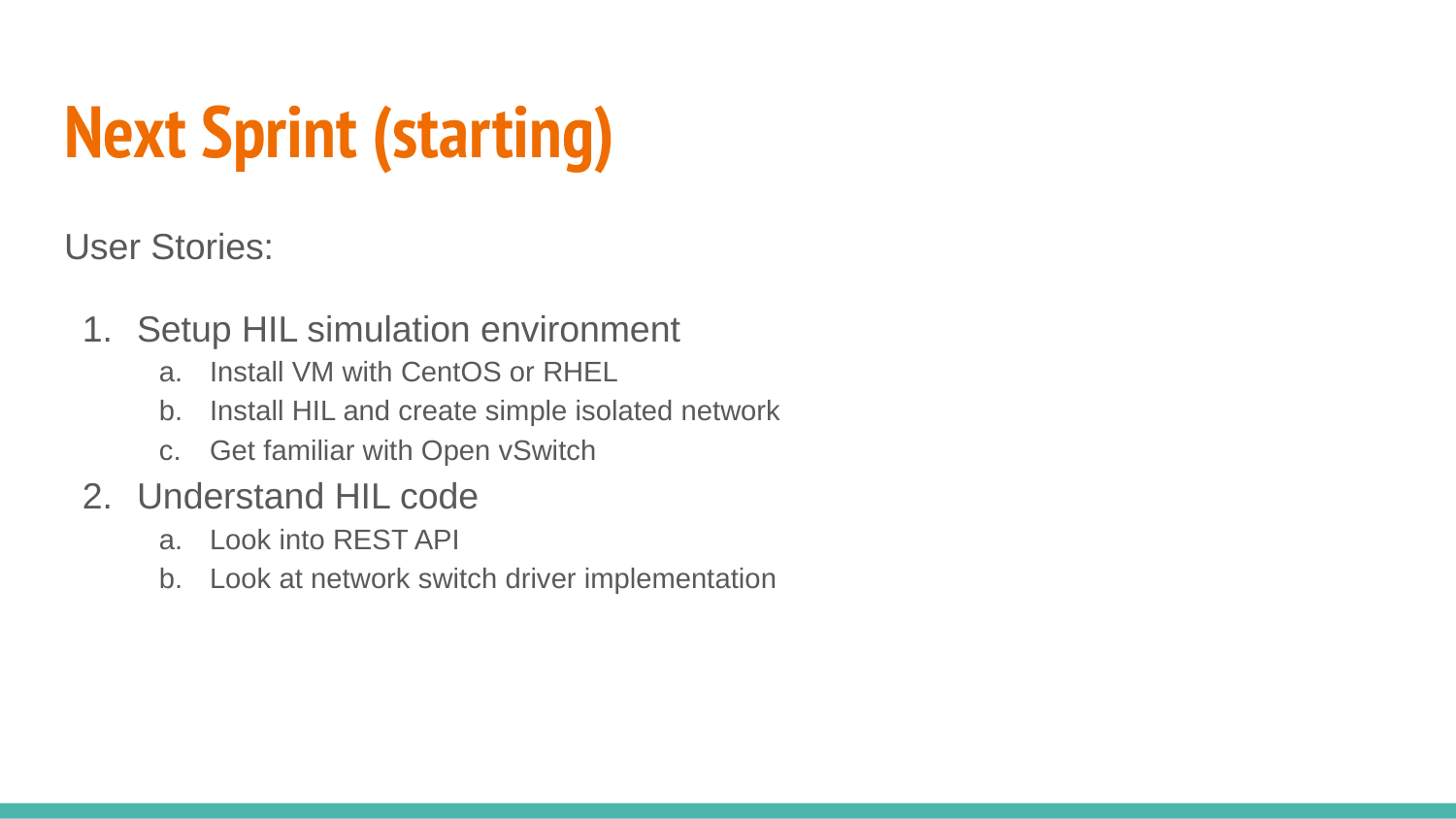

# Next Sprint (starting)
User Stories:
Setup HIL simulation environment
Install VM with CentOS or RHEL
Install HIL and create simple isolated network
Get familiar with Open vSwitch
Understand HIL code
Look into REST API
Look at network switch driver implementation